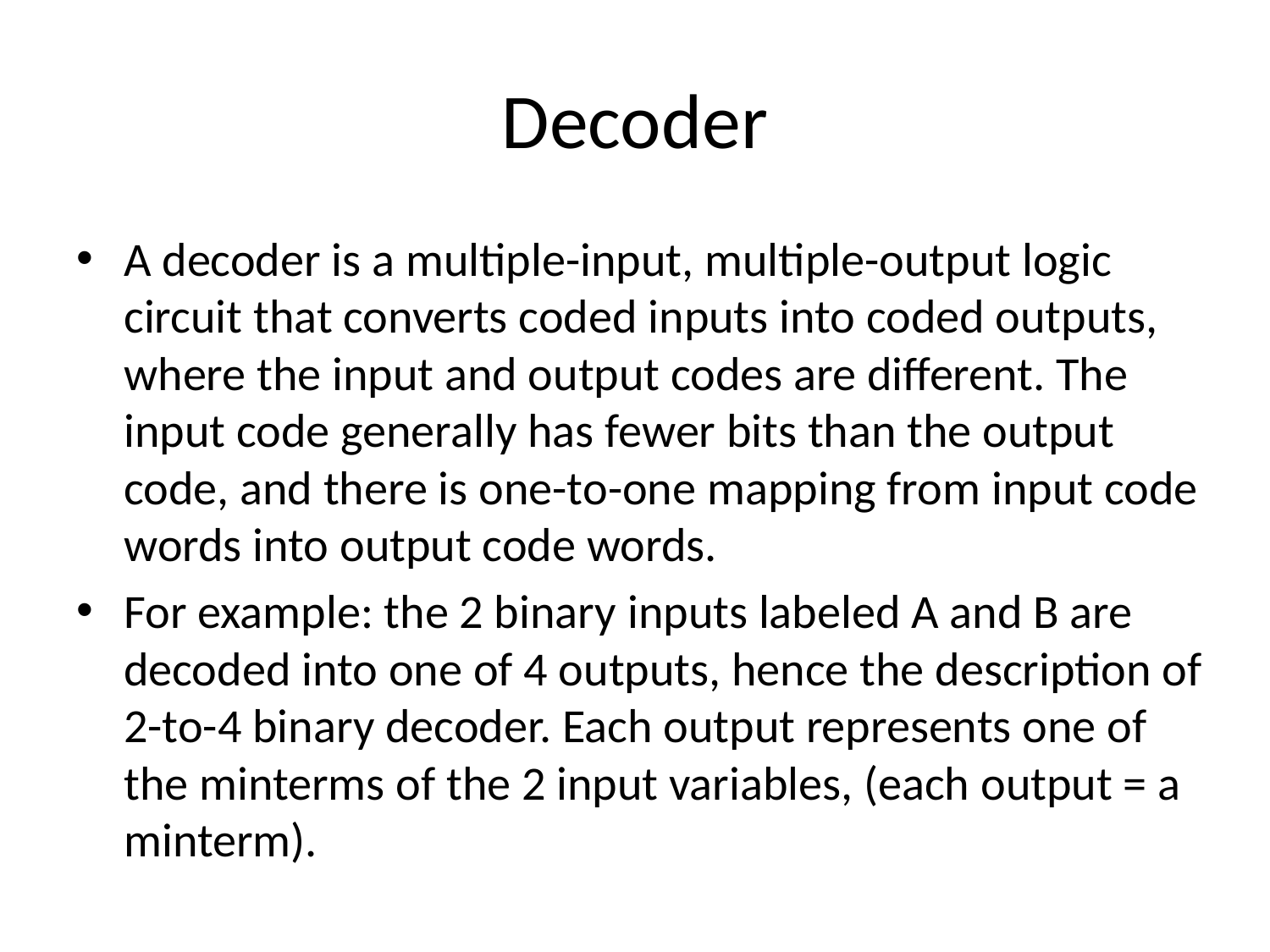

# Decoder
A decoder is a multiple-input, multiple-output logic circuit that converts coded inputs into coded outputs, where the input and output codes are different. The input code generally has fewer bits than the output code, and there is one-to-one mapping from input code words into output code words.
For example: the 2 binary inputs labeled A and B are decoded into one of 4 outputs, hence the description of 2-to-4 binary decoder. Each output represents one of the minterms of the 2 input variables, (each output = a minterm).